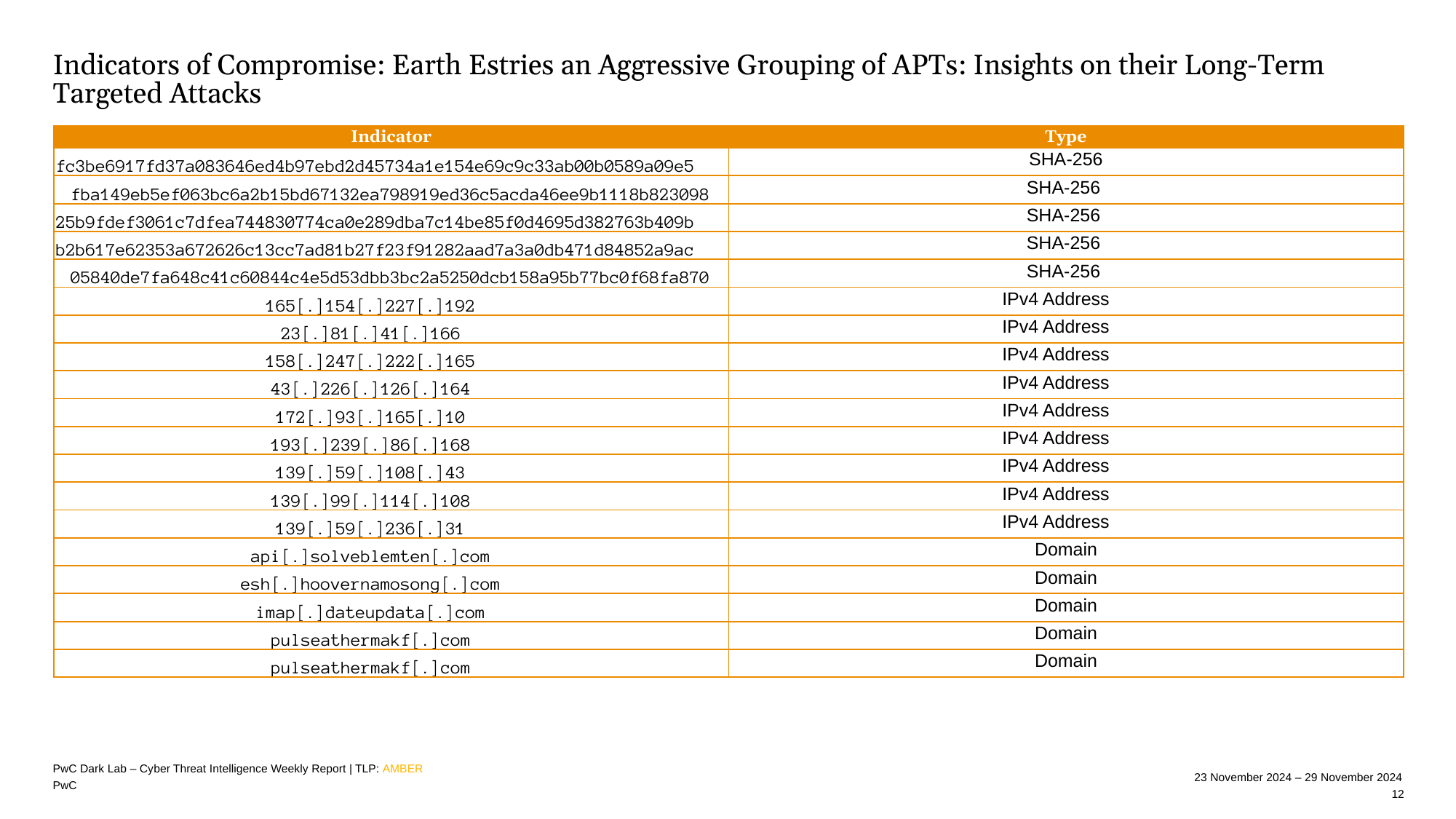

# Indicators of Compromise: Earth Estries an Aggressive Grouping of APTs: Insights on their Long-Term Targeted Attacks
| Indicator | Type |
| --- | --- |
| fc3be6917fd37a083646ed4b97ebd2d45734a1e154e69c9c33ab00b0589a09e5 | SHA-256 |
| fba149eb5ef063bc6a2b15bd67132ea798919ed36c5acda46ee9b1118b823098 | SHA-256 |
| 25b9fdef3061c7dfea744830774ca0e289dba7c14be85f0d4695d382763b409b | SHA-256 |
| b2b617e62353a672626c13cc7ad81b27f23f91282aad7a3a0db471d84852a9ac | SHA-256 |
| 05840de7fa648c41c60844c4e5d53dbb3bc2a5250dcb158a95b77bc0f68fa870 | SHA-256 |
| 165[.]154[.]227[.]192 | IPv4 Address |
| 23[.]81[.]41[.]166 | IPv4 Address |
| 158[.]247[.]222[.]165 | IPv4 Address |
| 43[.]226[.]126[.]164 | IPv4 Address |
| 172[.]93[.]165[.]10 | IPv4 Address |
| 193[.]239[.]86[.]168 | IPv4 Address |
| 139[.]59[.]108[.]43 | IPv4 Address |
| 139[.]99[.]114[.]108 | IPv4 Address |
| 139[.]59[.]236[.]31 | IPv4 Address |
| api[.]solveblemten[.]com | Domain |
| esh[.]hoovernamosong[.]com | Domain |
| imap[.]dateupdata[.]com | Domain |
| pulseathermakf[.]com | Domain |
| pulseathermakf[.]com | Domain |
PwC Dark Lab – Cyber Threat Intelligence Weekly Report | TLP: AMBER
23 November 2024 – 29 November 2024
12